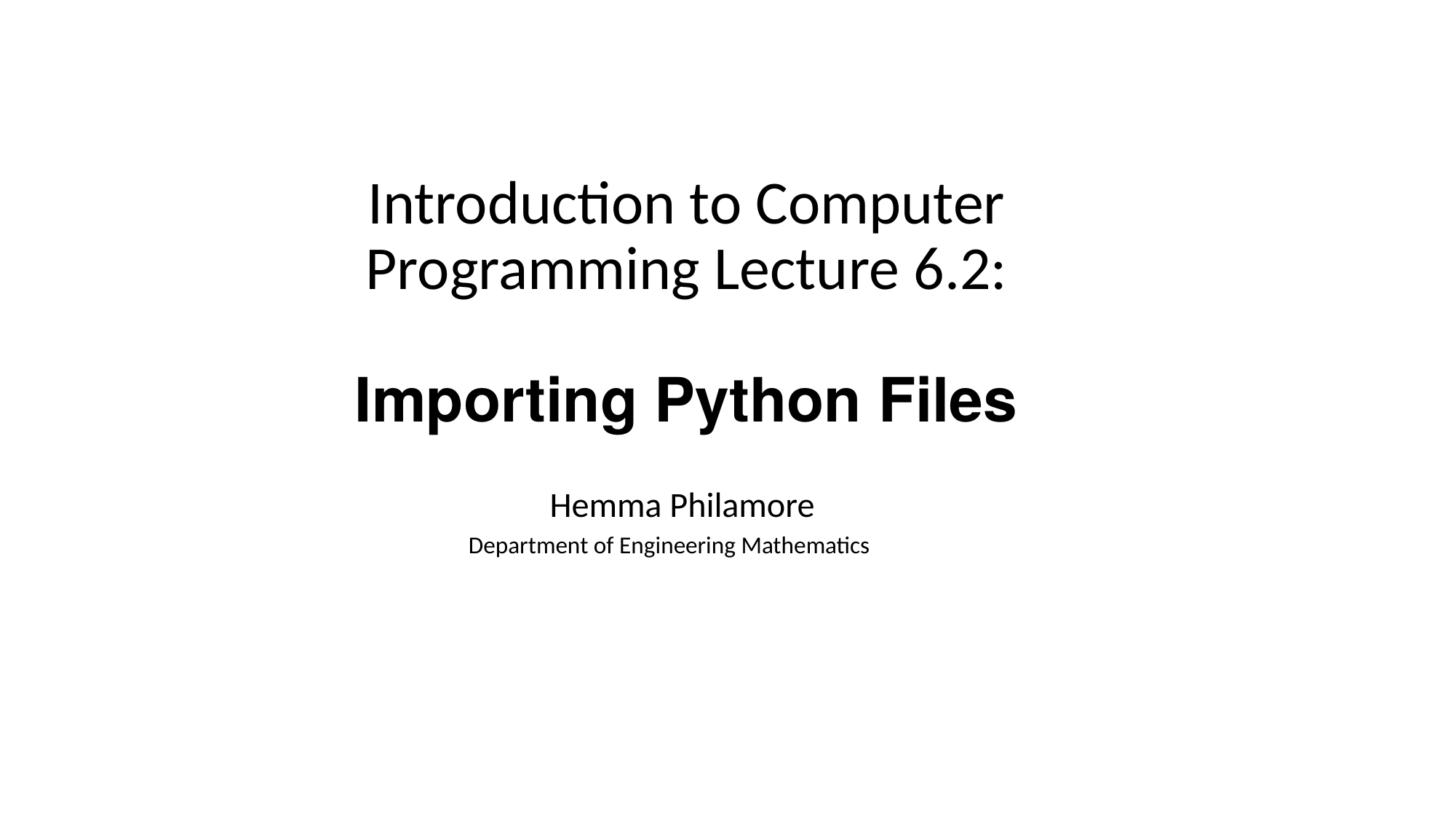

# Introduction to Computer Programming Lecture 6.2:

Importing Python Files
Hemma Philamore

Department of Engineering Mathematics